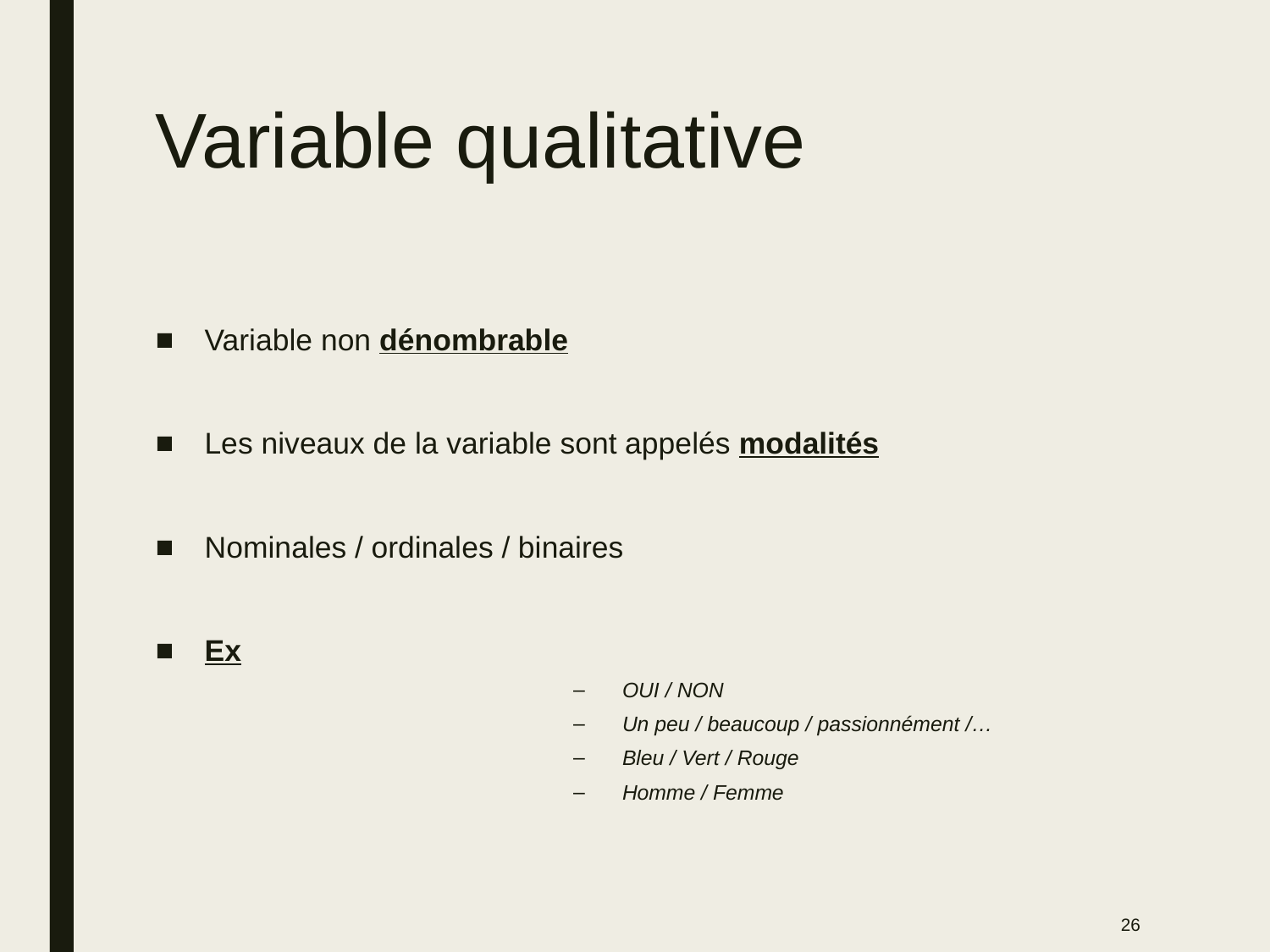

# Variable qualitative
Variable non dénombrable

Les niveaux de la variable sont appelés modalités

Nominales / ordinales / binaires

Ex
OUI / NON
Un peu / beaucoup / passionnément /…
Bleu / Vert / Rouge
Homme / Femme
26